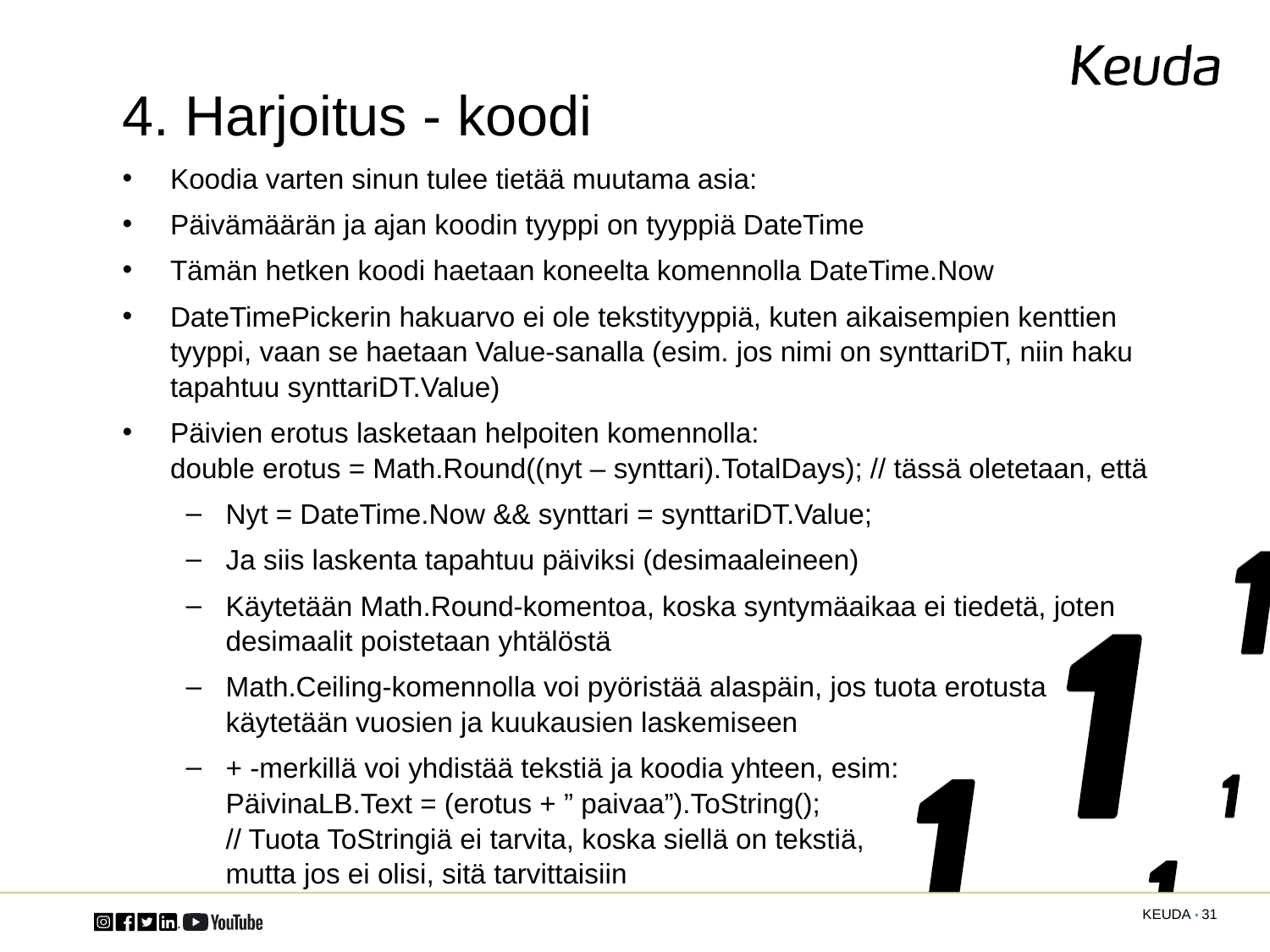

# 4. Harjoitus - koodi
Koodia varten sinun tulee tietää muutama asia:
Päivämäärän ja ajan koodin tyyppi on tyyppiä DateTime
Tämän hetken koodi haetaan koneelta komennolla DateTime.Now
DateTimePickerin hakuarvo ei ole tekstityyppiä, kuten aikaisempien kenttien tyyppi, vaan se haetaan Value-sanalla (esim. jos nimi on synttariDT, niin haku tapahtuu synttariDT.Value)
Päivien erotus lasketaan helpoiten komennolla:
double erotus = Math.Round((nyt – synttari).TotalDays); // tässä oletetaan, että
Nyt = DateTime.Now && synttari = synttariDT.Value;
Ja siis laskenta tapahtuu päiviksi (desimaaleineen)
Käytetään Math.Round-komentoa, koska syntymäaikaa ei tiedetä, joten desimaalit poistetaan yhtälöstä
Math.Ceiling-komennolla voi pyöristää alaspäin, jos tuota erotusta
käytetään vuosien ja kuukausien laskemiseen
+ -merkillä voi yhdistää tekstiä ja koodia yhteen, esim:
PäivinaLB.Text = (erotus + ” paivaa”).ToString();
// Tuota ToStringiä ei tarvita, koska siellä on tekstiä,
mutta jos ei olisi, sitä tarvittaisiin